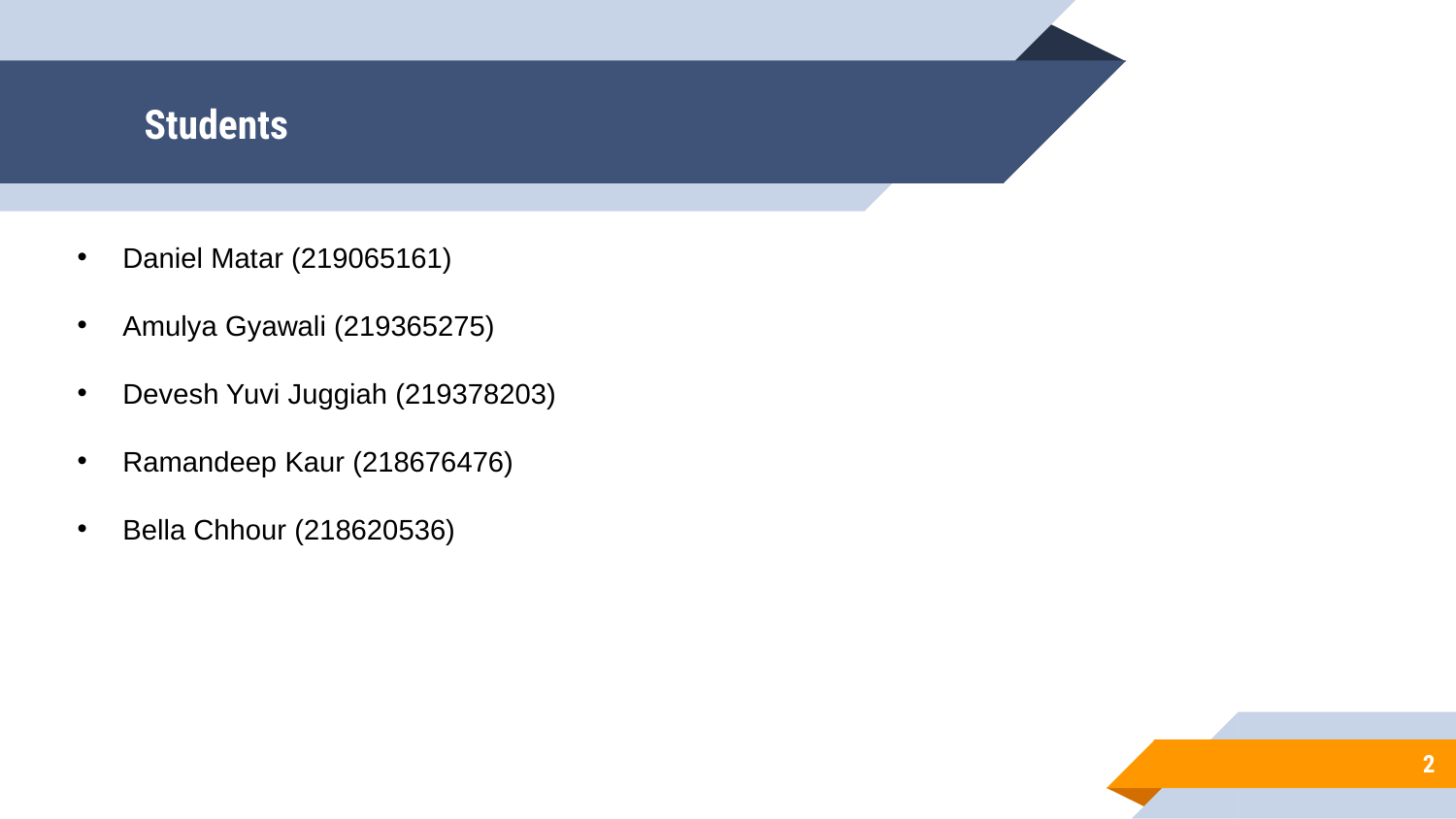

# Students
Daniel Matar (219065161)

Amulya Gyawali (219365275)

Devesh Yuvi Juggiah (219378203)

Ramandeep Kaur (218676476)

Bella Chhour (218620536)
2